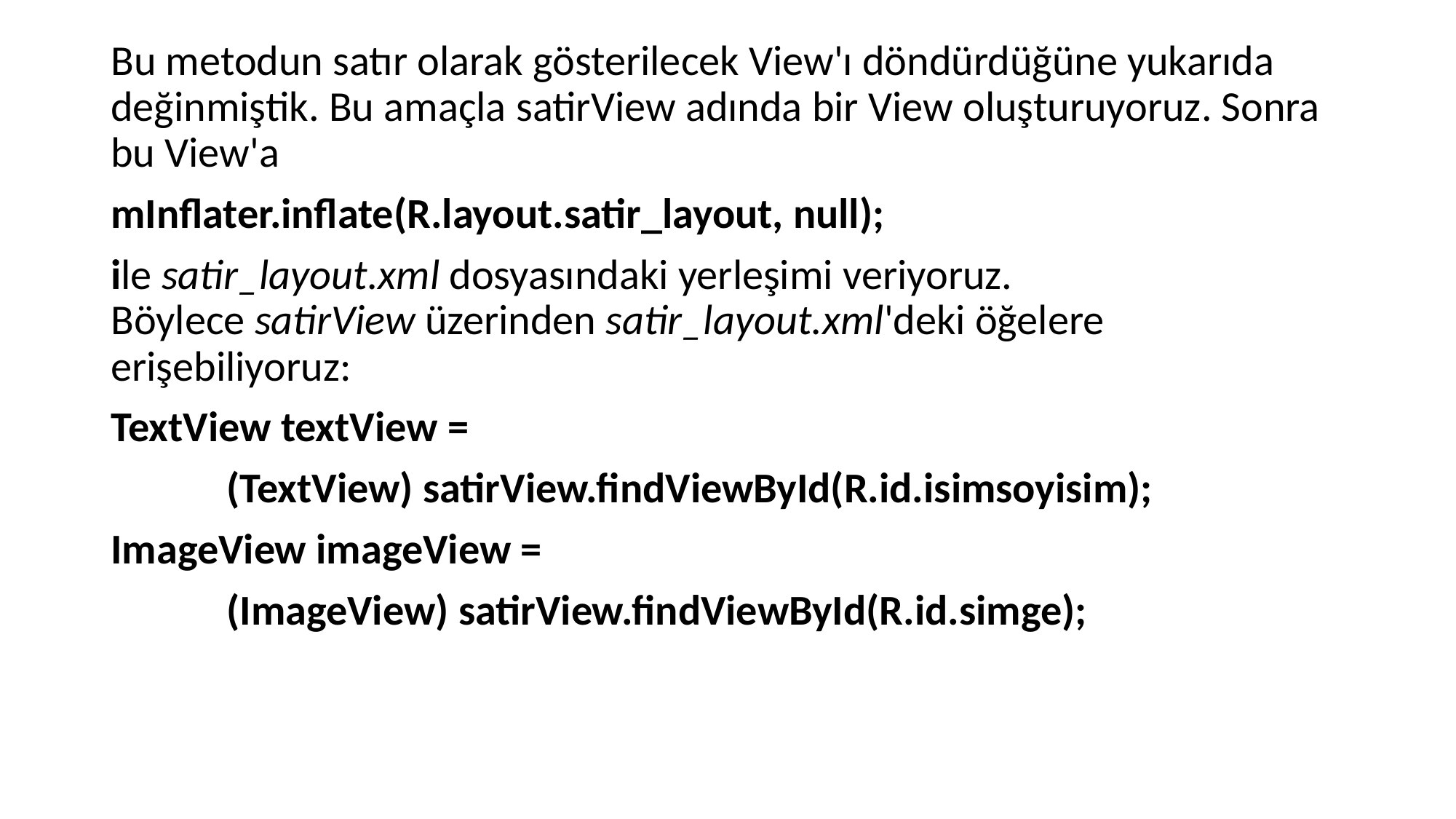

Bu metodun satır olarak gösterilecek View'ı döndürdüğüne yukarıda değinmiştik. Bu amaçla satirView adında bir View oluşturuyoruz. Sonra bu View'a
mInflater.inflate(R.layout.satir_layout, null);
ile satir_layout.xml dosyasındaki yerleşimi veriyoruz. Böylece satirView üzerinden satir_layout.xml'deki öğelere erişebiliyoruz:
TextView textView =
            (TextView) satirView.findViewById(R.id.isimsoyisim);
ImageView imageView =
            (ImageView) satirView.findViewById(R.id.simge);